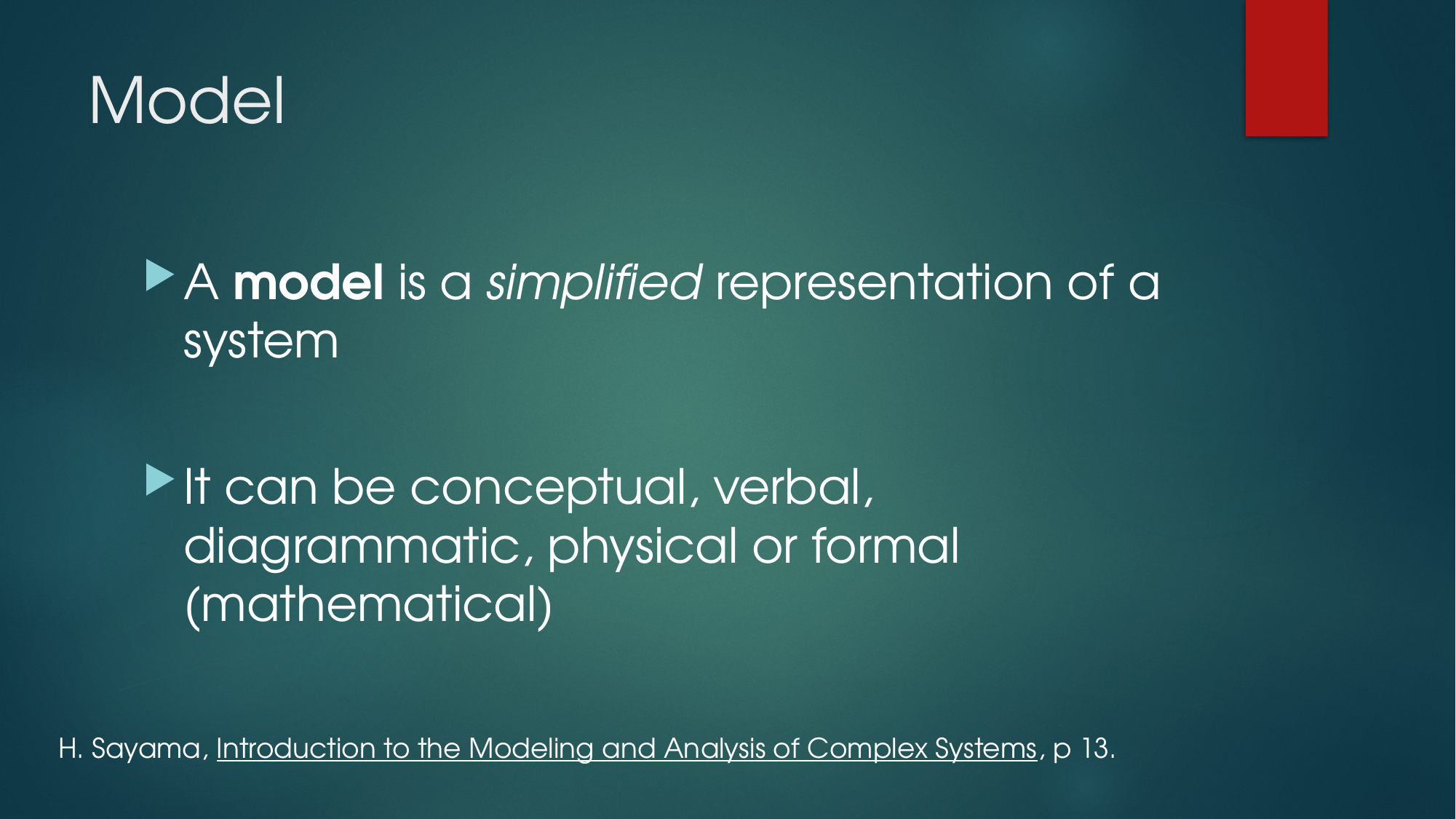

# Model
A model is a simplified representation of a system

It can be conceptual, verbal, diagrammatic, physical or formal (mathematical)
H. Sayama, Introduction to the Modeling and Analysis of Complex Systems, p 13.